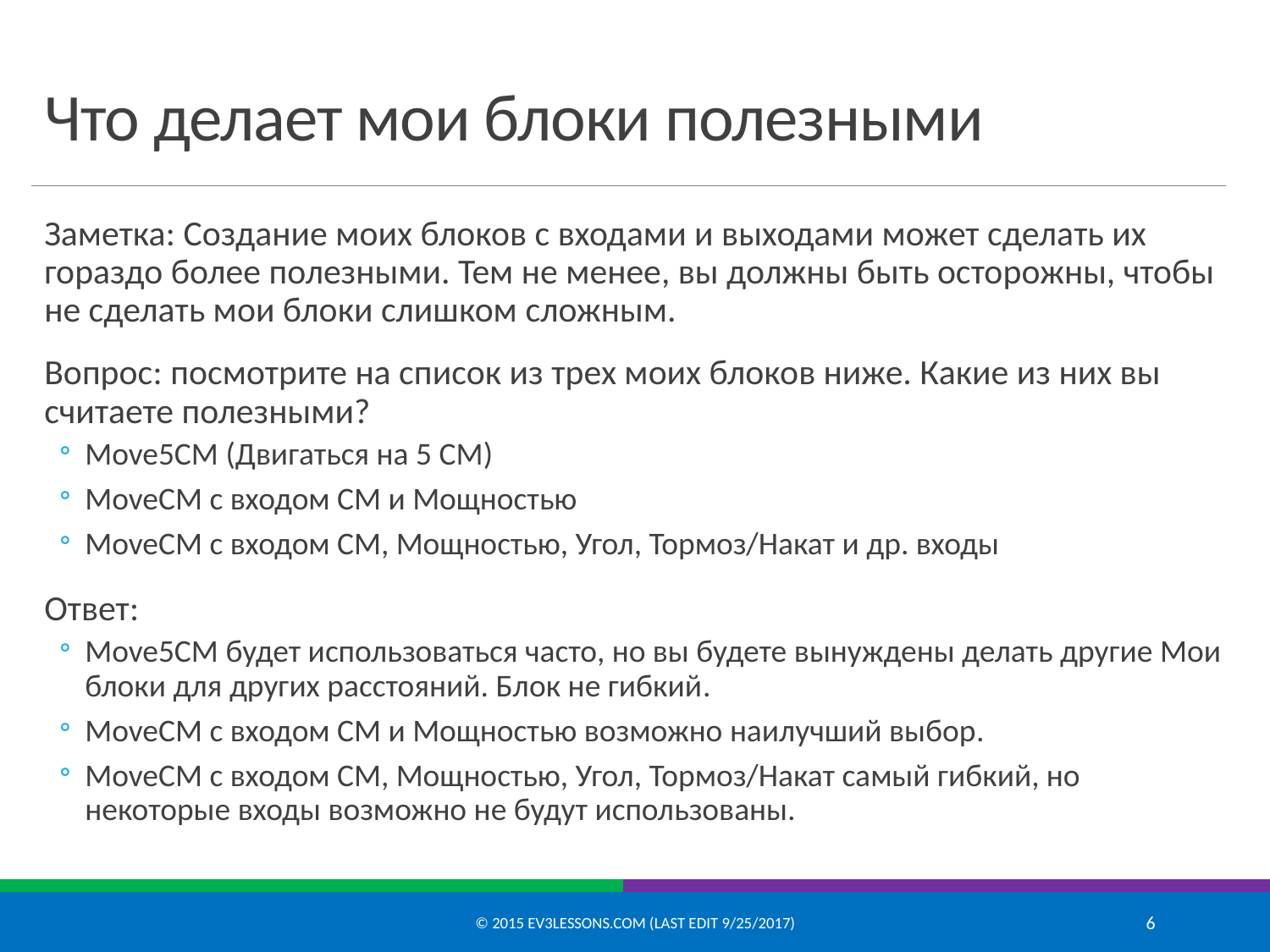

# Что делает мои блоки полезными
Заметка: Создание моих блоков с входами и выходами может сделать их гораздо более полезными. Тем не менее, вы должны быть осторожны, чтобы не сделать мои блоки слишком сложным.
Вопрос: посмотрите на список из трех моих блоков ниже. Какие из них вы считаете полезными?
Move5CM (Двигаться на 5 СМ)
MoveCM с входом СМ и Мощностью
MoveCM с входом СМ, Мощностью, Угол, Тормоз/Накат и др. входы
Ответ:
Move5CM будет использоваться часто, но вы будете вынуждены делать другие Мои блоки для других расстояний. Блок не гибкий.
MoveCM с входом СМ и Мощностью возможно наилучший выбор.
MoveCM с входом СМ, Мощностью, Угол, Тормоз/Накат самый гибкий, но некоторые входы возможно не будут использованы.
© 2015 EV3Lessons.com (Last Edit 9/25/2017)
6